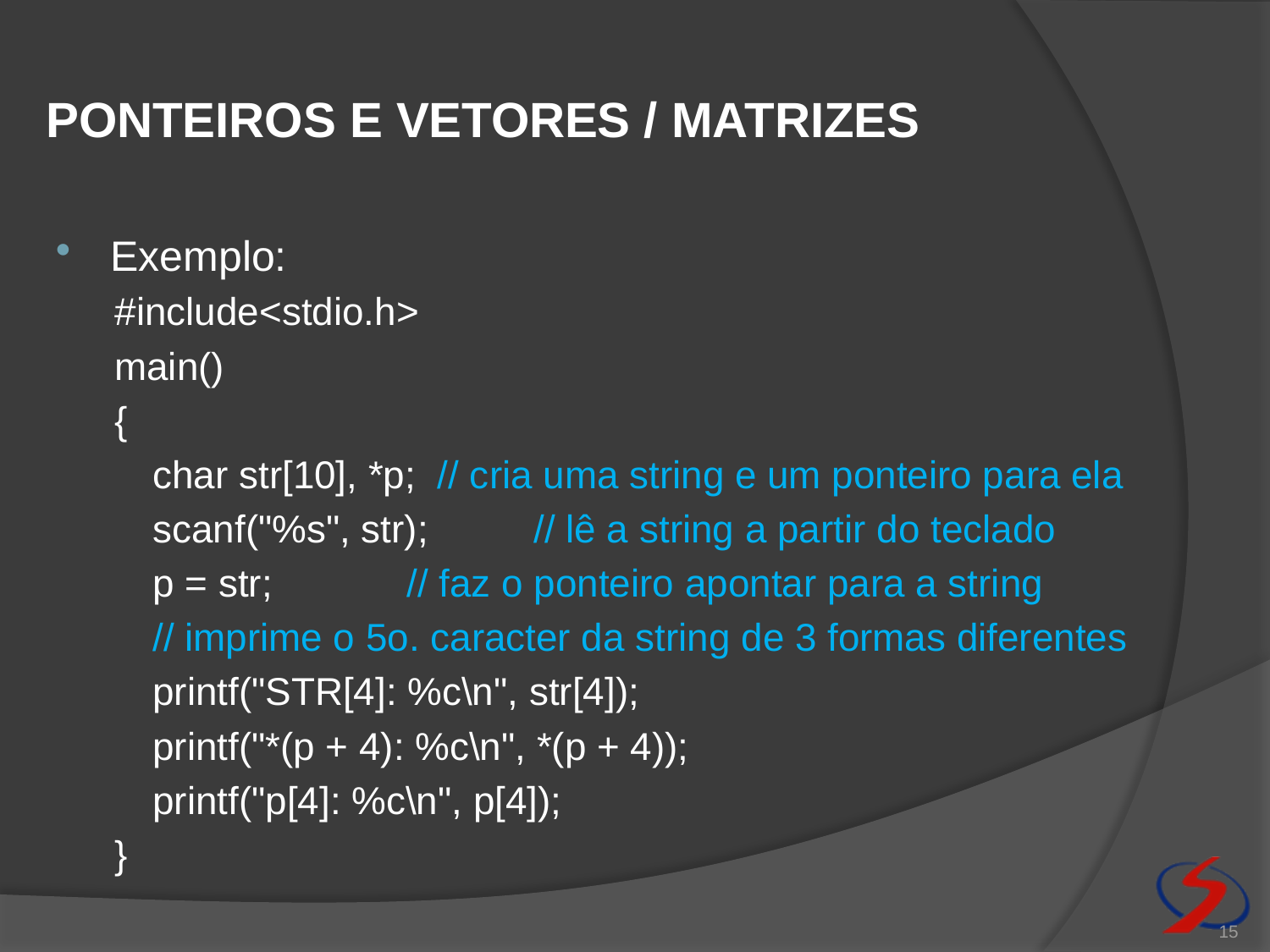

# Ponteiros e vetores / Matrizes
Exemplo:
#include<stdio.h>
main()
{
	char str[10], *p;  // cria uma string e um ponteiro para ela
	scanf("%s", str);	// lê a string a partir do teclado
	p = str;		// faz o ponteiro apontar para a string
	// imprime o 5o. caracter da string de 3 formas diferentes
	printf("STR[4]: %c\n", str[4]);
	printf("*(p + 4): %c\n", *(p + 4));
	printf("p[4]: %c\n", p[4]);
}
15